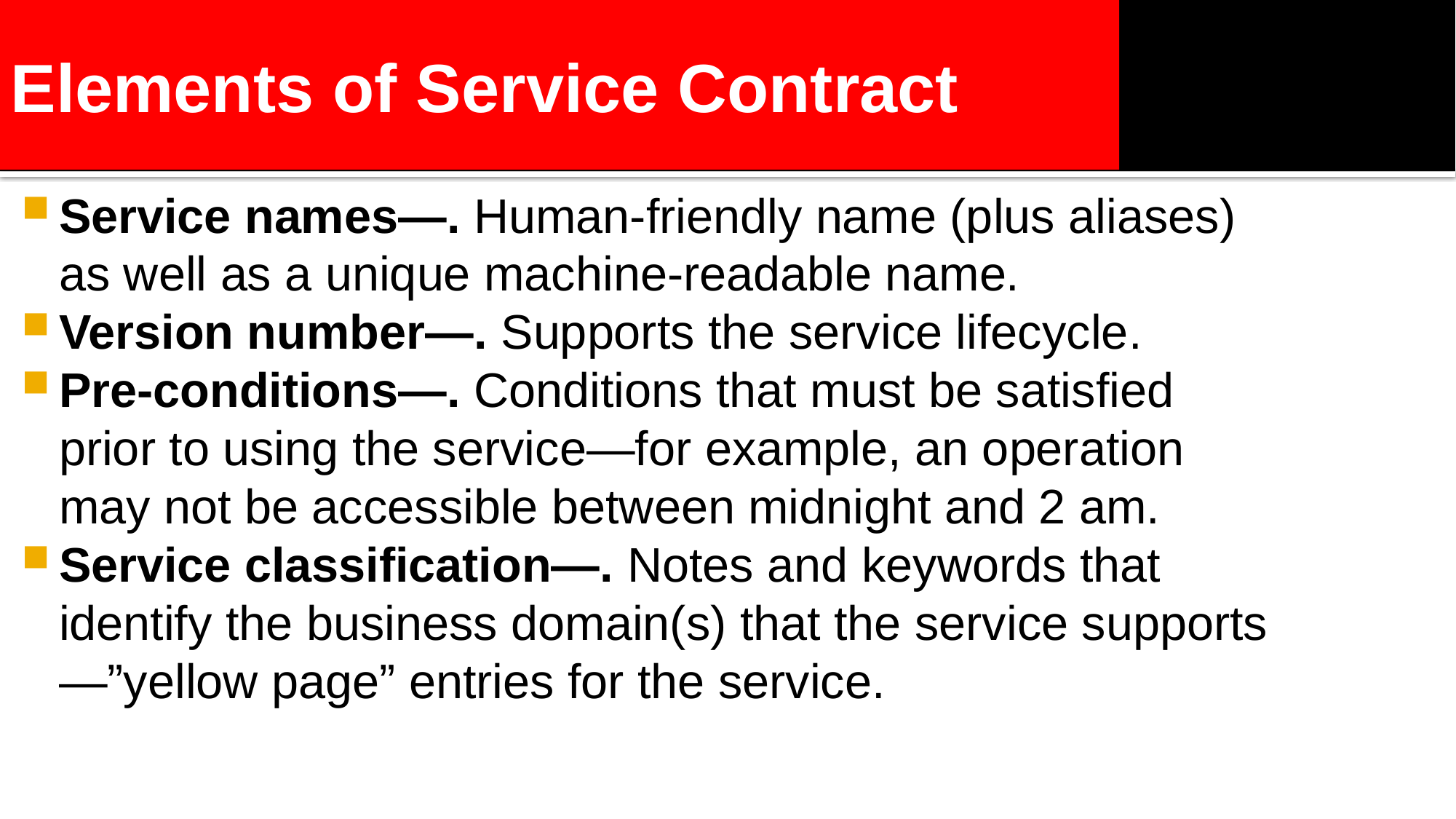

Elements of Service Contract
Service names—. Human-friendly name (plus aliases) as well as a unique machine-readable name.
Version number—. Supports the service lifecycle.
Pre-conditions—. Conditions that must be satisfied prior to using the service—for example, an operation may not be accessible between midnight and 2 am.
Service classification—. Notes and keywords that identify the business domain(s) that the service supports—”yellow page” entries for the service.